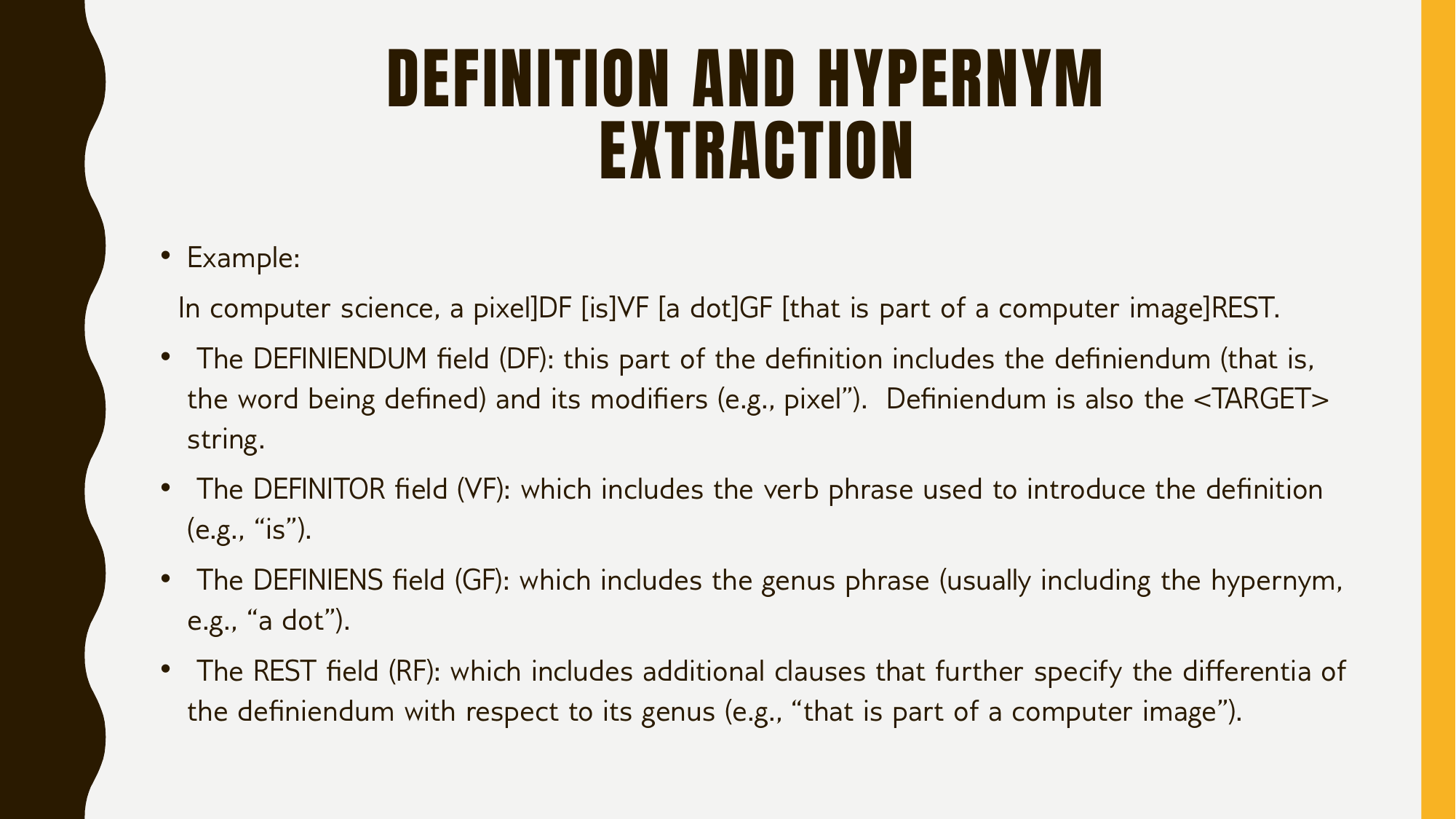

# Definition and hypernym extraction
Example:
  In computer science, a pixel]DF [is]VF [a dot]GF [that is part of a computer image]REST.
 The DEFINIENDUM field (DF): this part of the definition includes the definiendum (that is, the word being defined) and its modifiers (e.g., pixel”).  Definiendum is also the <TARGET> string.
 The DEFINITOR field (VF): which includes the verb phrase used to introduce the definition (e.g., “is”).
 The DEFINIENS field (GF): which includes the genus phrase (usually including the hypernym, e.g., “a dot”).
 The REST field (RF): which includes additional clauses that further specify the differentia of the definiendum with respect to its genus (e.g., “that is part of a computer image”).